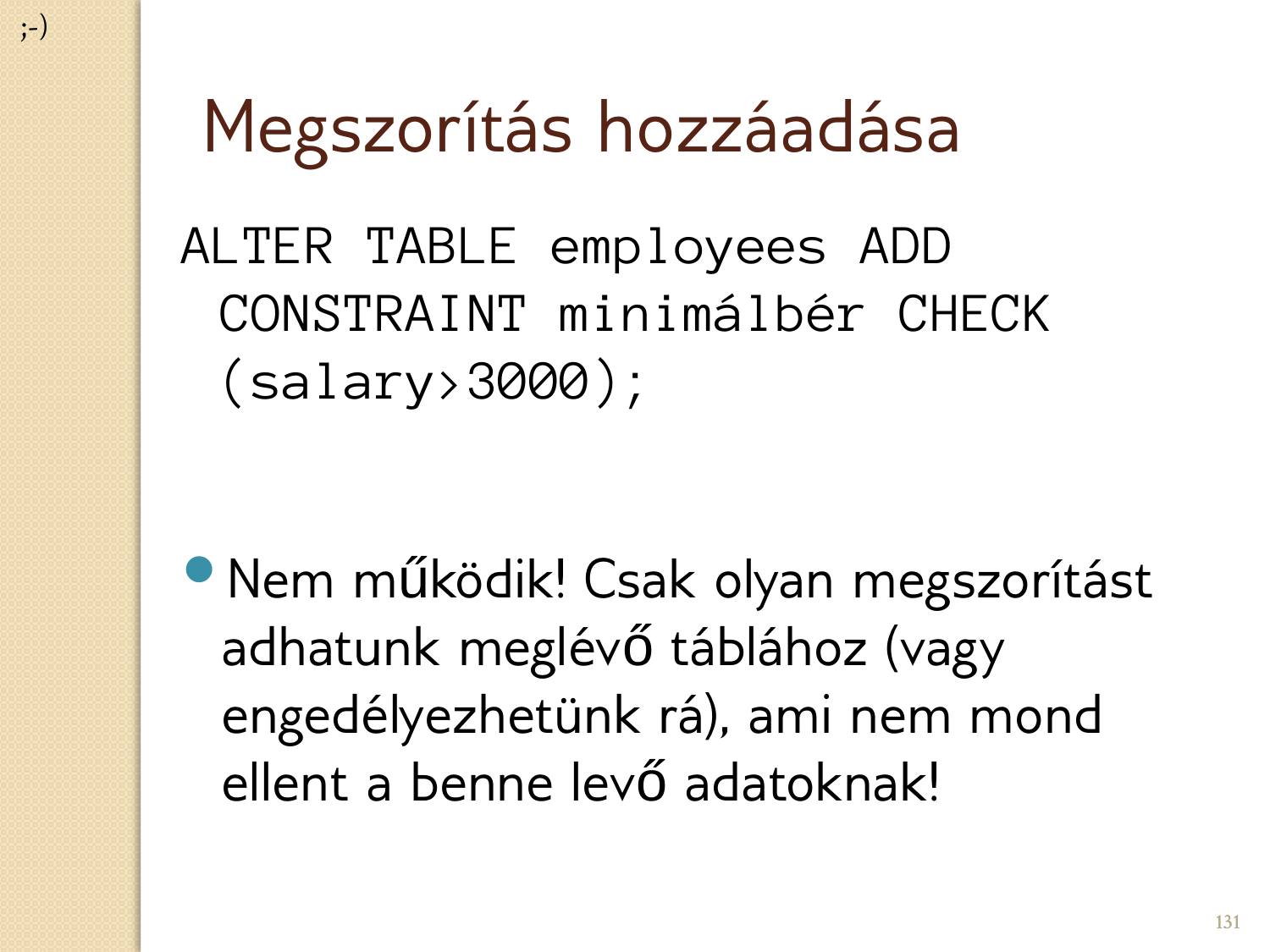

;-)
Megszorítás hozzáadása
ALTER TABLE employees ADD CONSTRAINT minimálbér CHECK (salary>3000);

Nem működik! Csak olyan megszorítást adhatunk meglévő táblához (vagy engedélyezhetünk rá), ami nem mond ellent a benne levő adatoknak!
131
131